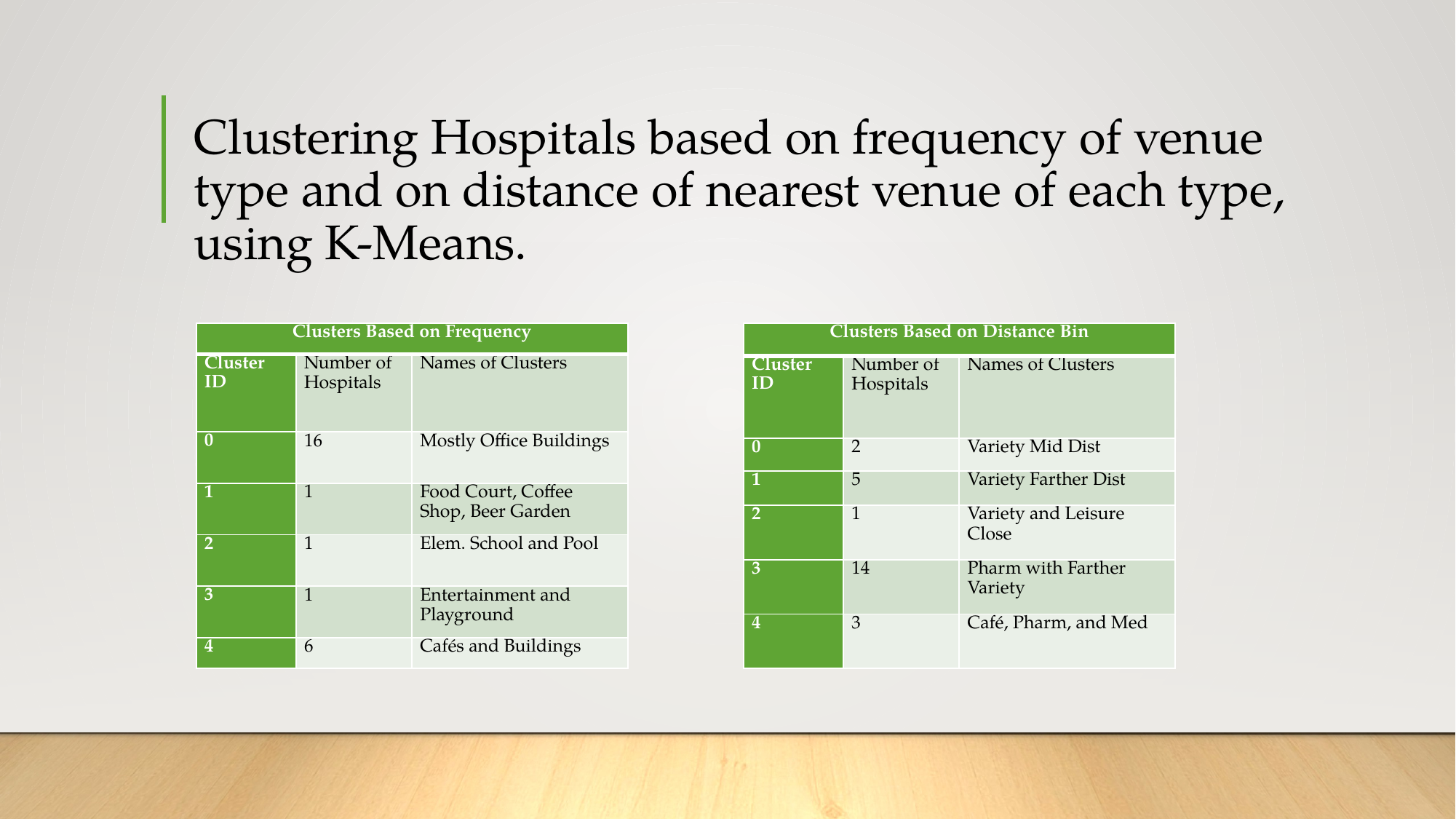

# Clustering Hospitals based on frequency of venue type and on distance of nearest venue of each type, using K-Means.
| Clusters Based on Frequency |  |  |
| --- | --- | --- |
| Cluster ID | Number of Hospitals | Names of Clusters |
| 0 | 16 | Mostly Office Buildings |
| 1 | 1 | Food Court, Coffee Shop, Beer Garden |
| 2 | 1 | Elem. School and Pool |
| 3 | 1 | Entertainment and Playground |
| 4 | 6 | Cafés and Buildings |
| Clusters Based on Distance Bin |  |  |
| --- | --- | --- |
| Cluster ID | Number of Hospitals | Names of Clusters |
| 0 | 2 | Variety Mid Dist |
| 1 | 5 | Variety Farther Dist |
| 2 | 1 | Variety and Leisure Close |
| 3 | 14 | Pharm with Farther Variety |
| 4 | 3 | Café, Pharm, and Med |